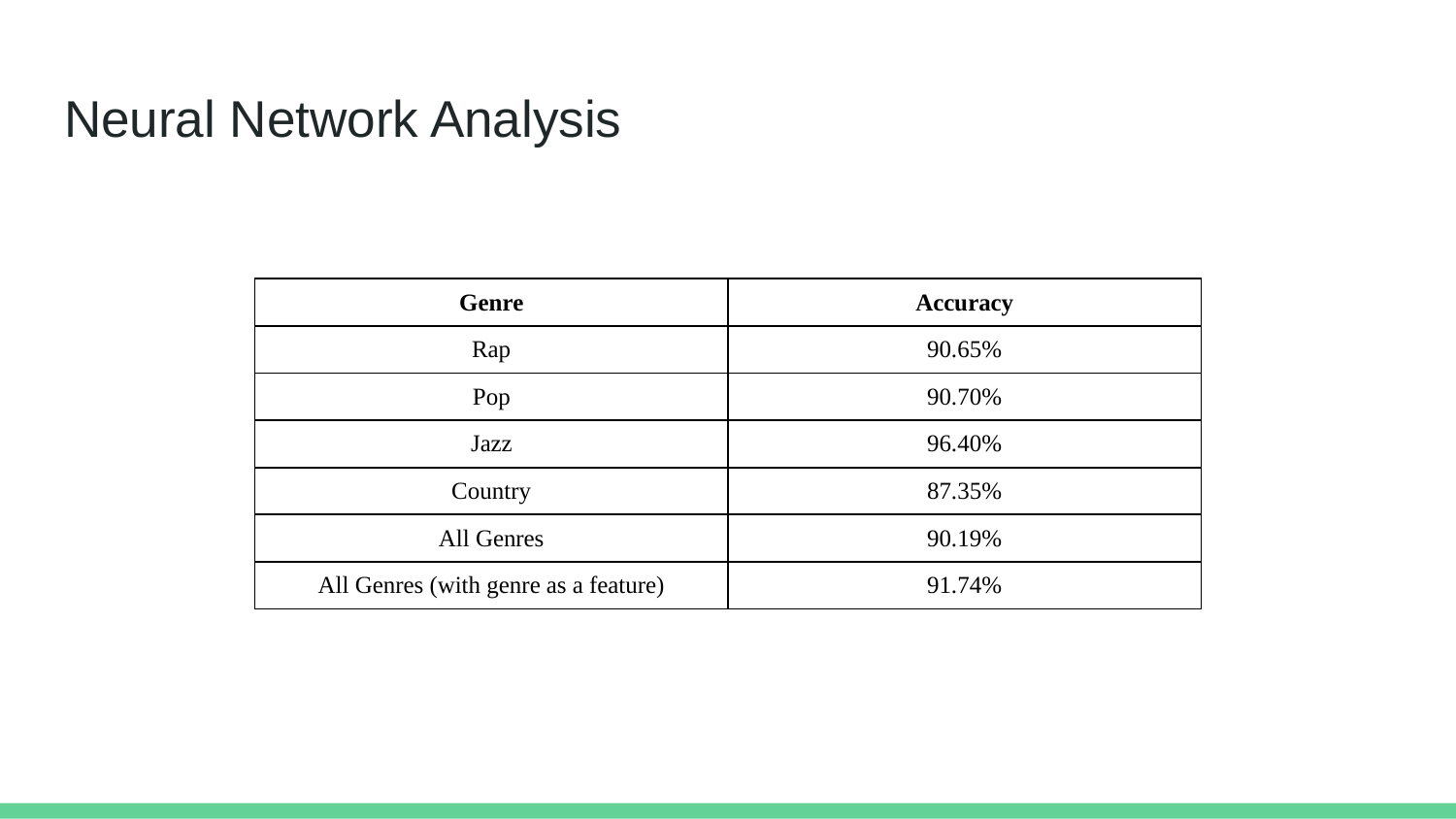

# Neural Network Analysis
| Genre | Accuracy |
| --- | --- |
| Rap | 90.65% |
| Pop | 90.70% |
| Jazz | 96.40% |
| Country | 87.35% |
| All Genres | 90.19% |
| All Genres (with genre as a feature) | 91.74% |